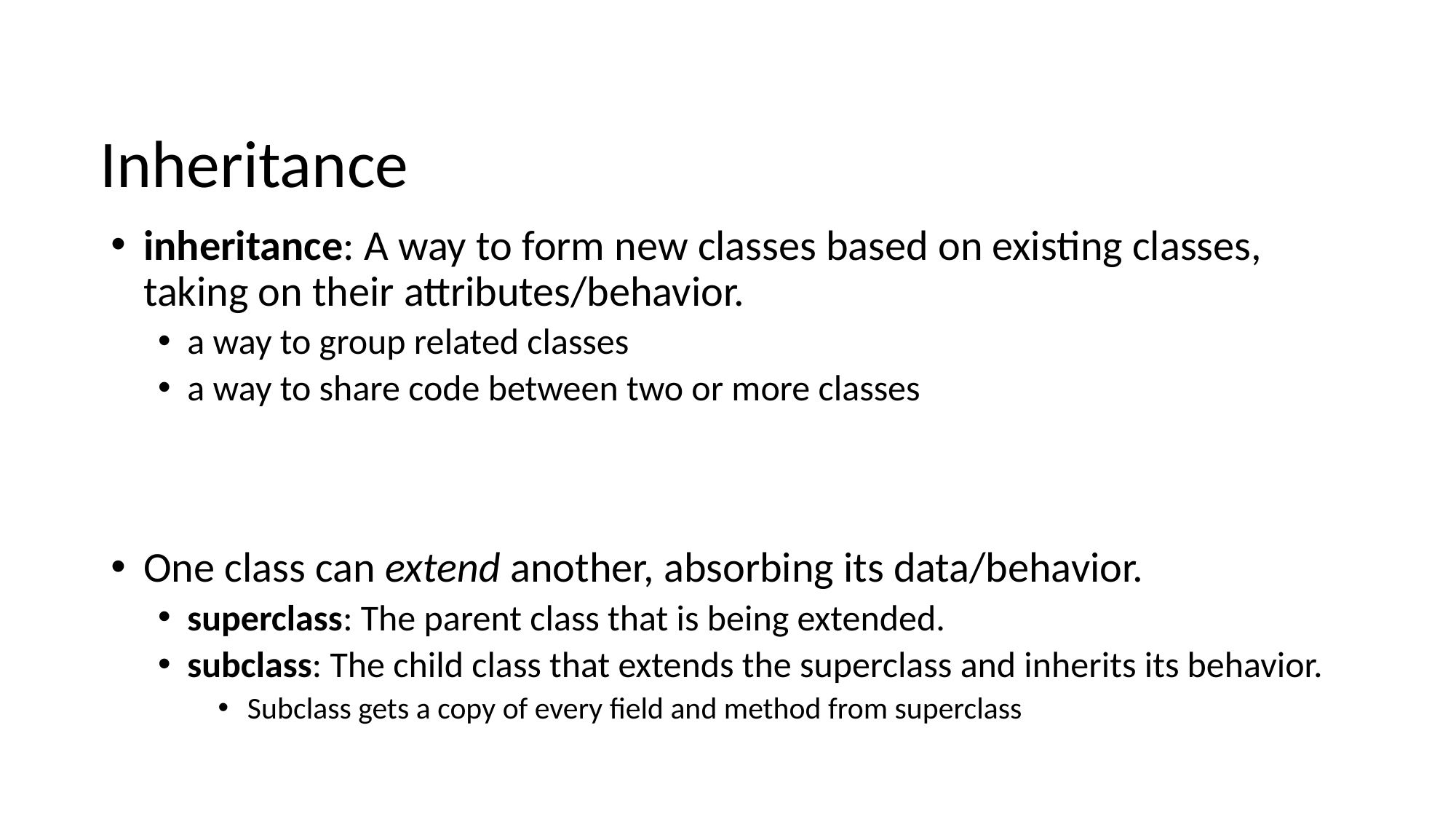

Inheritance
inheritance: A way to form new classes based on existing classes, taking on their attributes/behavior.
a way to group related classes
a way to share code between two or more classes

One class can extend another, absorbing its data/behavior.
superclass: The parent class that is being extended.
subclass: The child class that extends the superclass and inherits its behavior.
Subclass gets a copy of every field and method from superclass